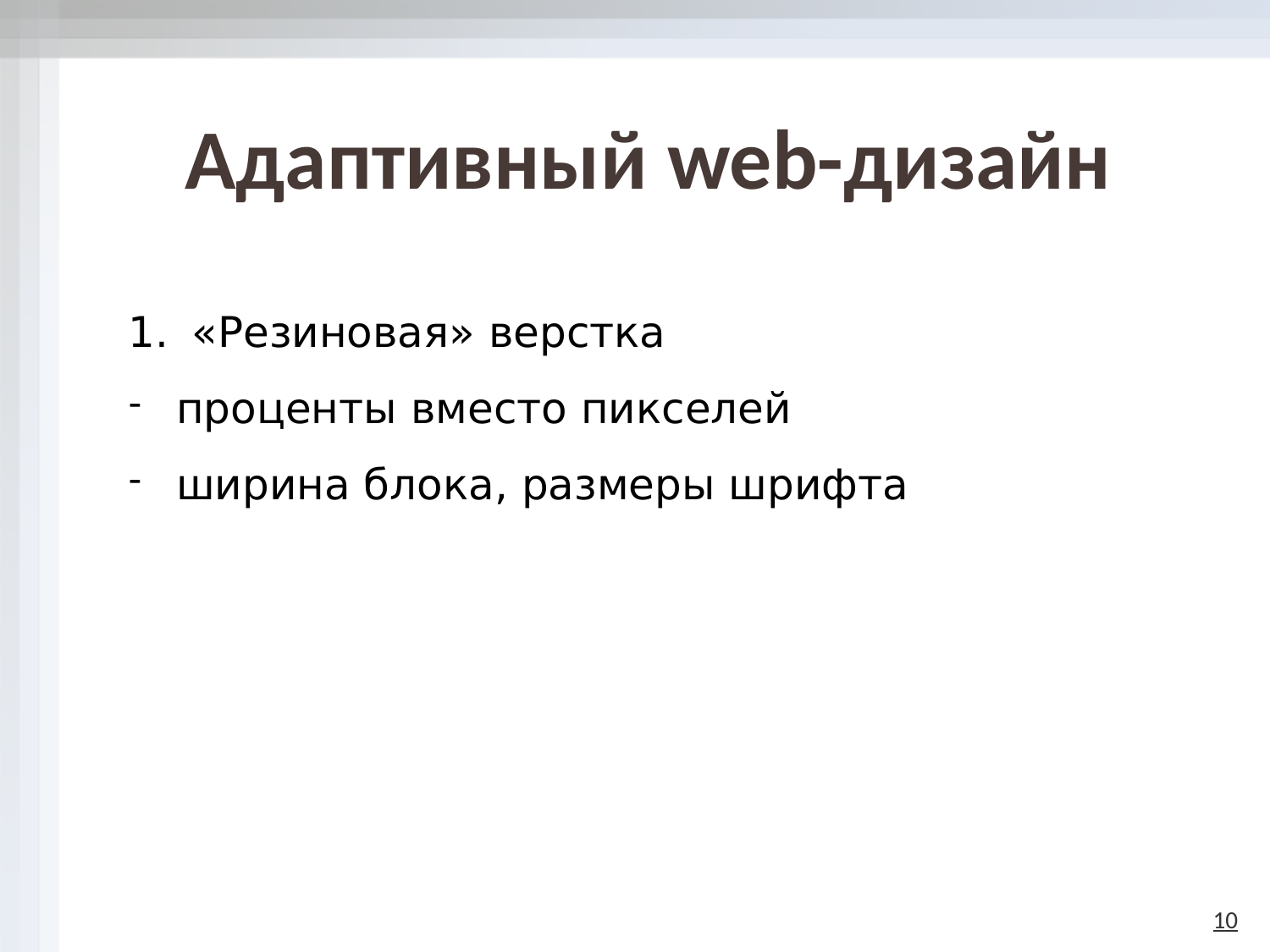

# Адаптивный web-дизайн
«Резиновая» верстка
проценты вместо пикселей
ширина блока, размеры шрифта
10